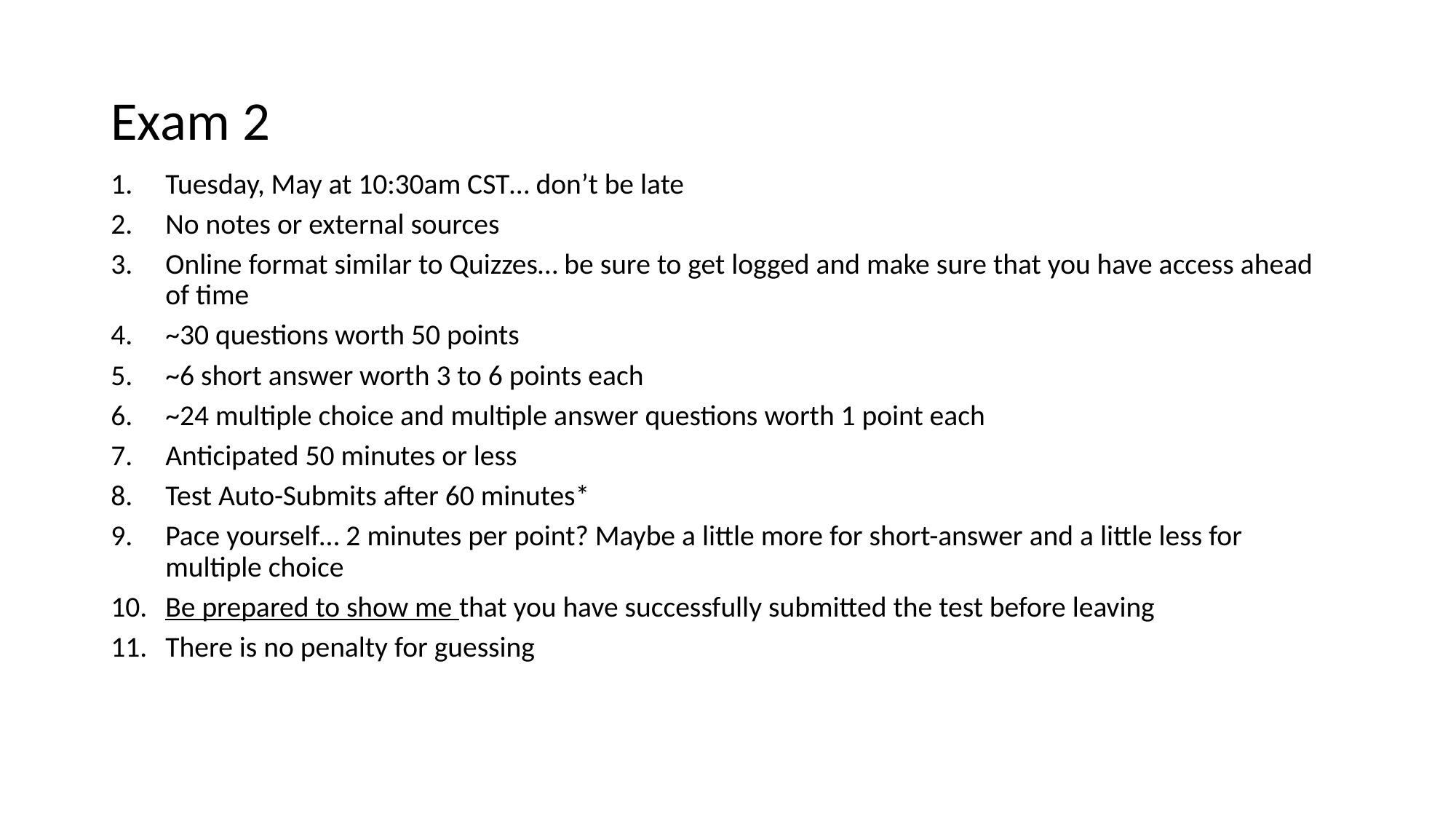

# Exam 2
Tuesday, May at 10:30am CST… don’t be late
No notes or external sources
Online format similar to Quizzes… be sure to get logged and make sure that you have access ahead of time
~30 questions worth 50 points
~6 short answer worth 3 to 6 points each
~24 multiple choice and multiple answer questions worth 1 point each
Anticipated 50 minutes or less
Test Auto-Submits after 60 minutes*
Pace yourself… 2 minutes per point? Maybe a little more for short-answer and a little less for multiple choice
Be prepared to show me that you have successfully submitted the test before leaving
There is no penalty for guessing